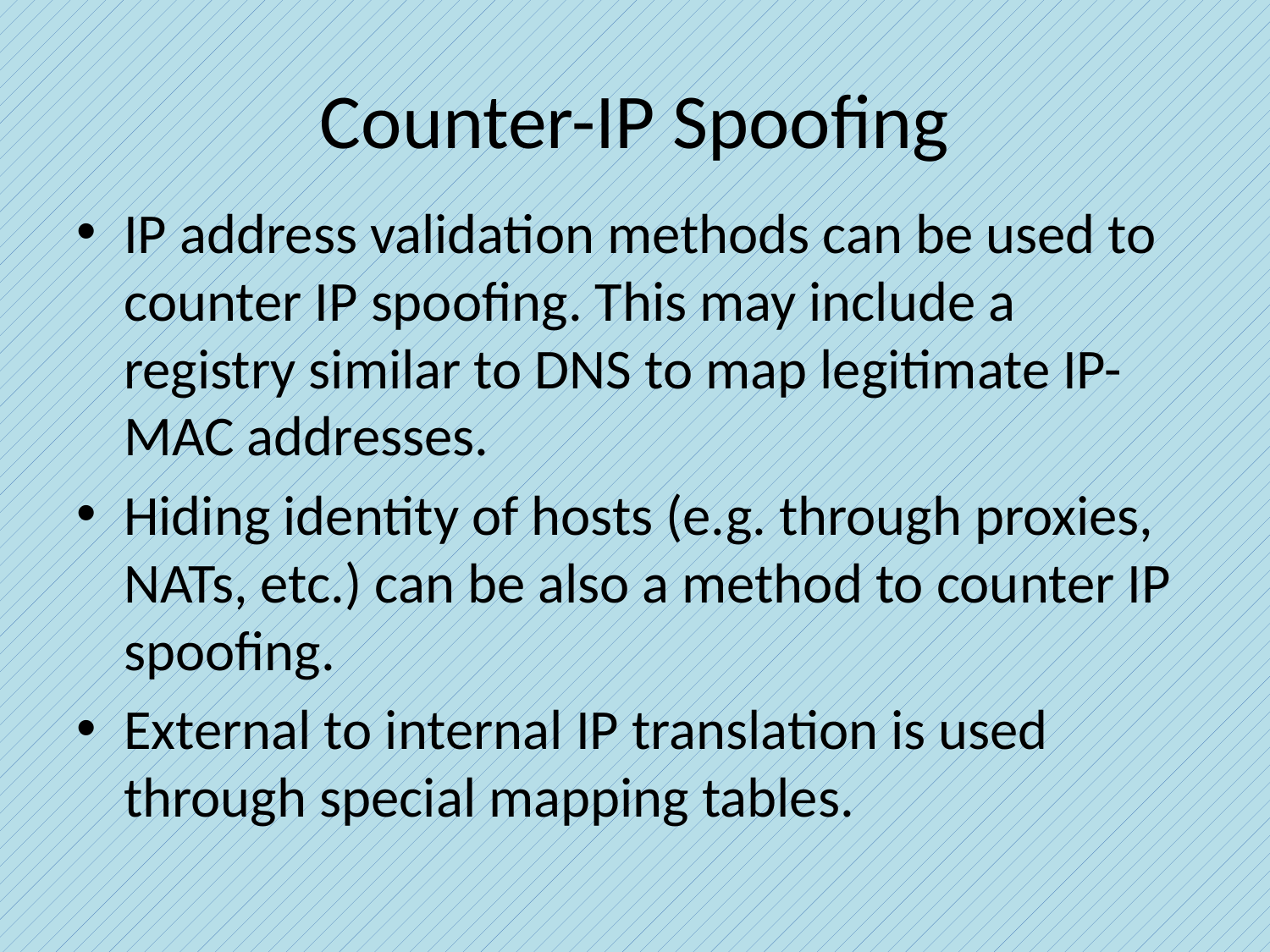

# Counter-IP Spoofing
IP address validation methods can be used to counter IP spoofing. This may include a registry similar to DNS to map legitimate IP-MAC addresses.
Hiding identity of hosts (e.g. through proxies, NATs, etc.) can be also a method to counter IP spoofing.
External to internal IP translation is used through special mapping tables.